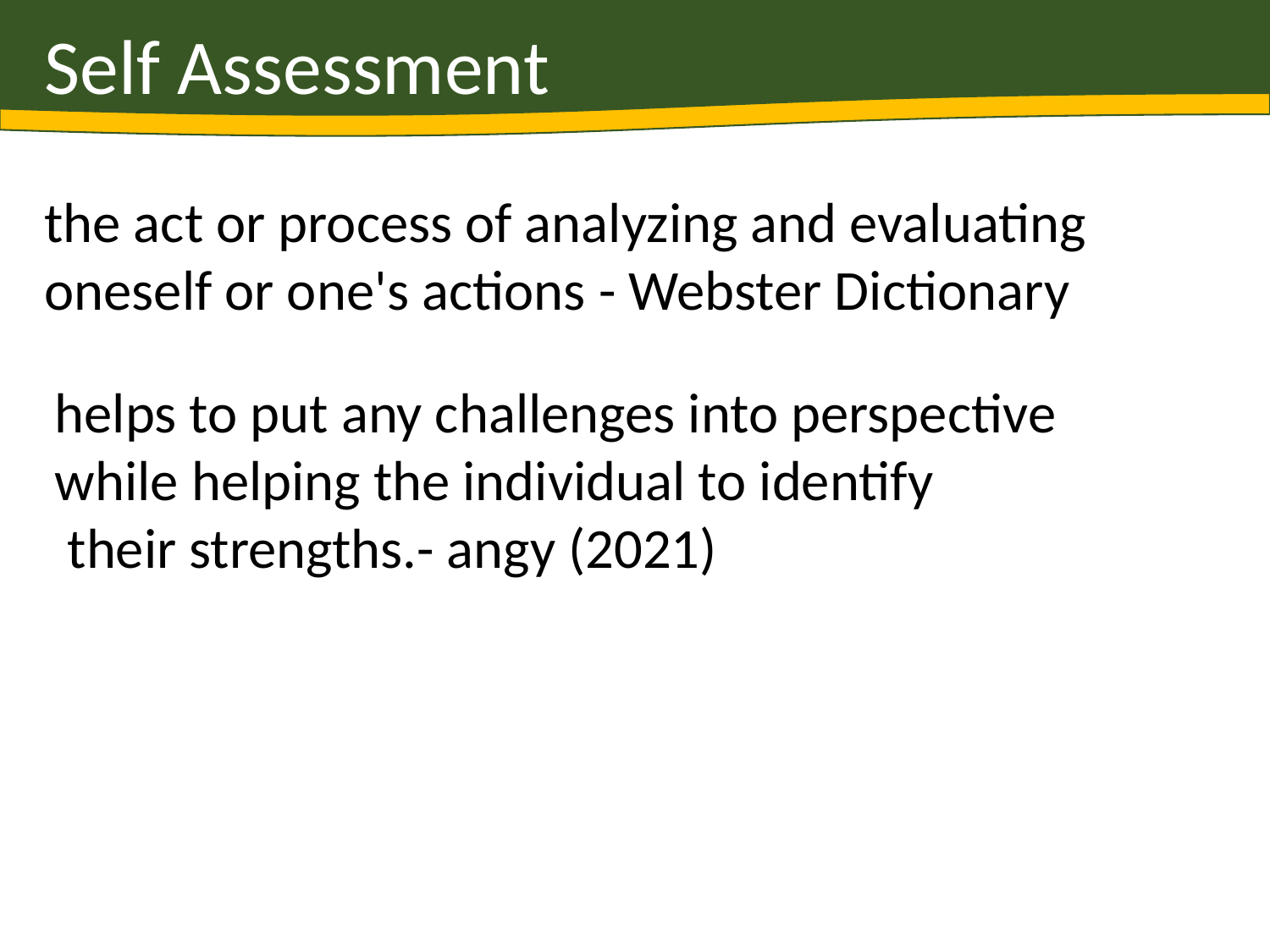

Self Assessment
the act or process of analyzing and evaluating
oneself or one's actions - Webster Dictionary
helps to put any challenges into perspective
while helping the individual to identify
 their strengths.- angy (2021)